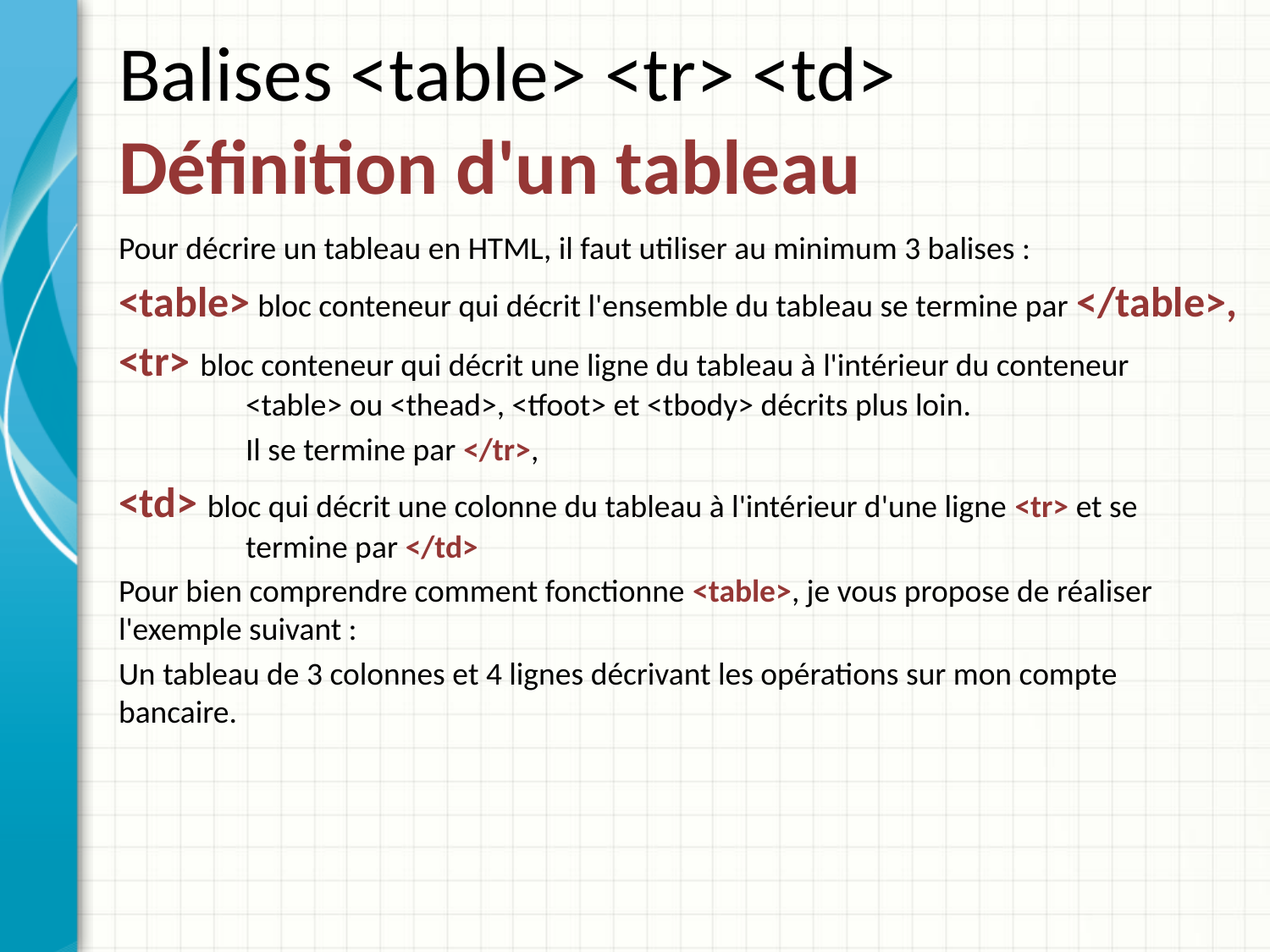

# Balises <table> <tr> <td> Définition d'un tableau
Pour décrire un tableau en HTML, il faut utiliser au minimum 3 balises :
<table> bloc conteneur qui décrit l'ensemble du tableau se termine par </table>,
<tr> bloc conteneur qui décrit une ligne du tableau à l'intérieur du conteneur 	<table> ou <thead>, <tfoot> et <tbody> décrits plus loin.
	Il se termine par </tr>,
<td> bloc qui décrit une colonne du tableau à l'intérieur d'une ligne <tr> et se 	termine par </td>
Pour bien comprendre comment fonctionne <table>, je vous propose de réaliser l'exemple suivant :
Un tableau de 3 colonnes et 4 lignes décrivant les opérations sur mon compte bancaire.